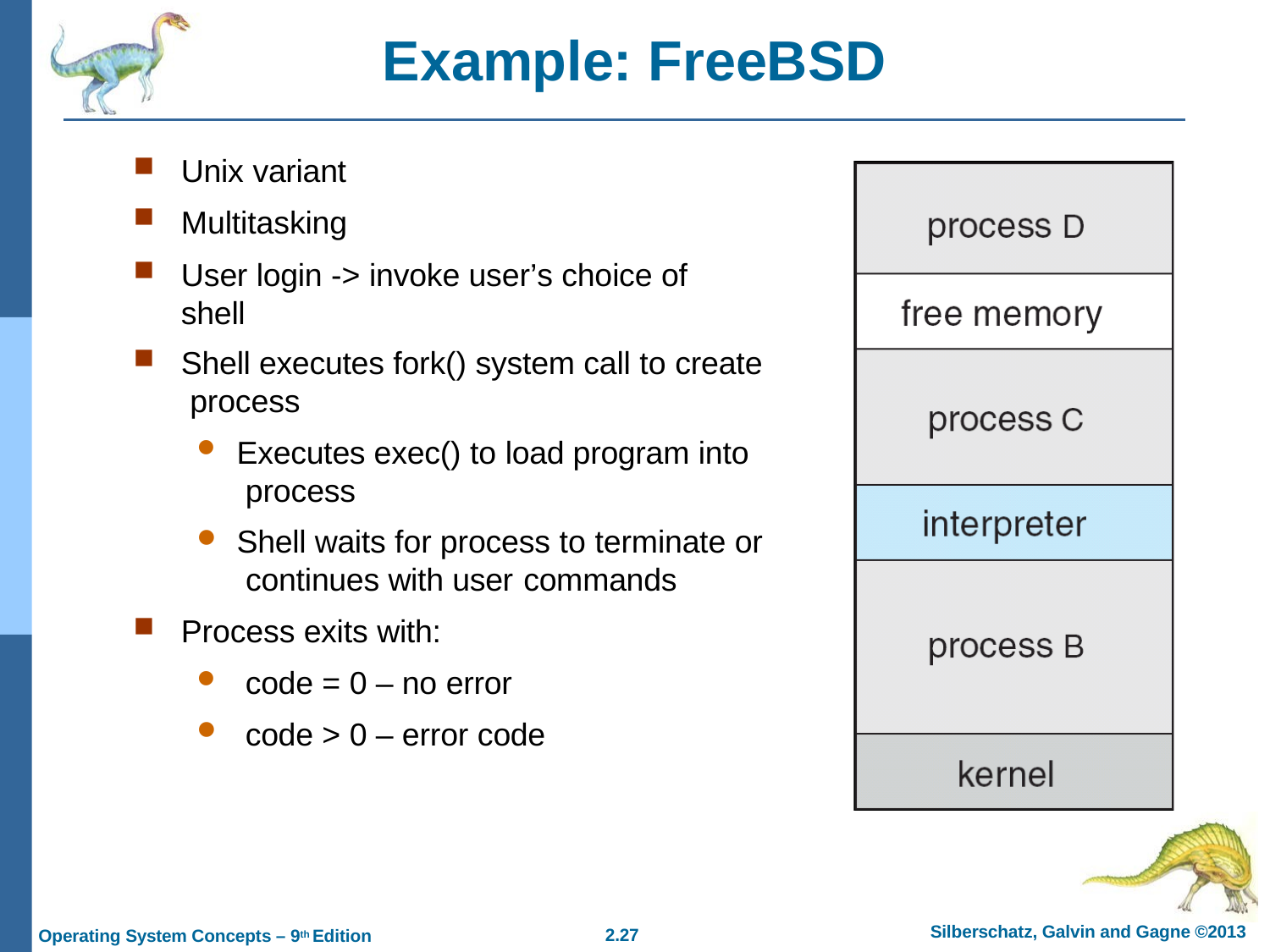

# Example: FreeBSD
Unix variant
Multitasking
User login -> invoke user’s choice of  shell
Shell executes fork() system call to create  process
Executes exec() to load program into  process
Shell waits for process to terminate or  continues with user commands
Process exits with:
code = 0 – no error
code > 0 – error code

Silberschatz, Galvin and Gagne ©2013
2.27
Operating System Concepts – 9th Edition